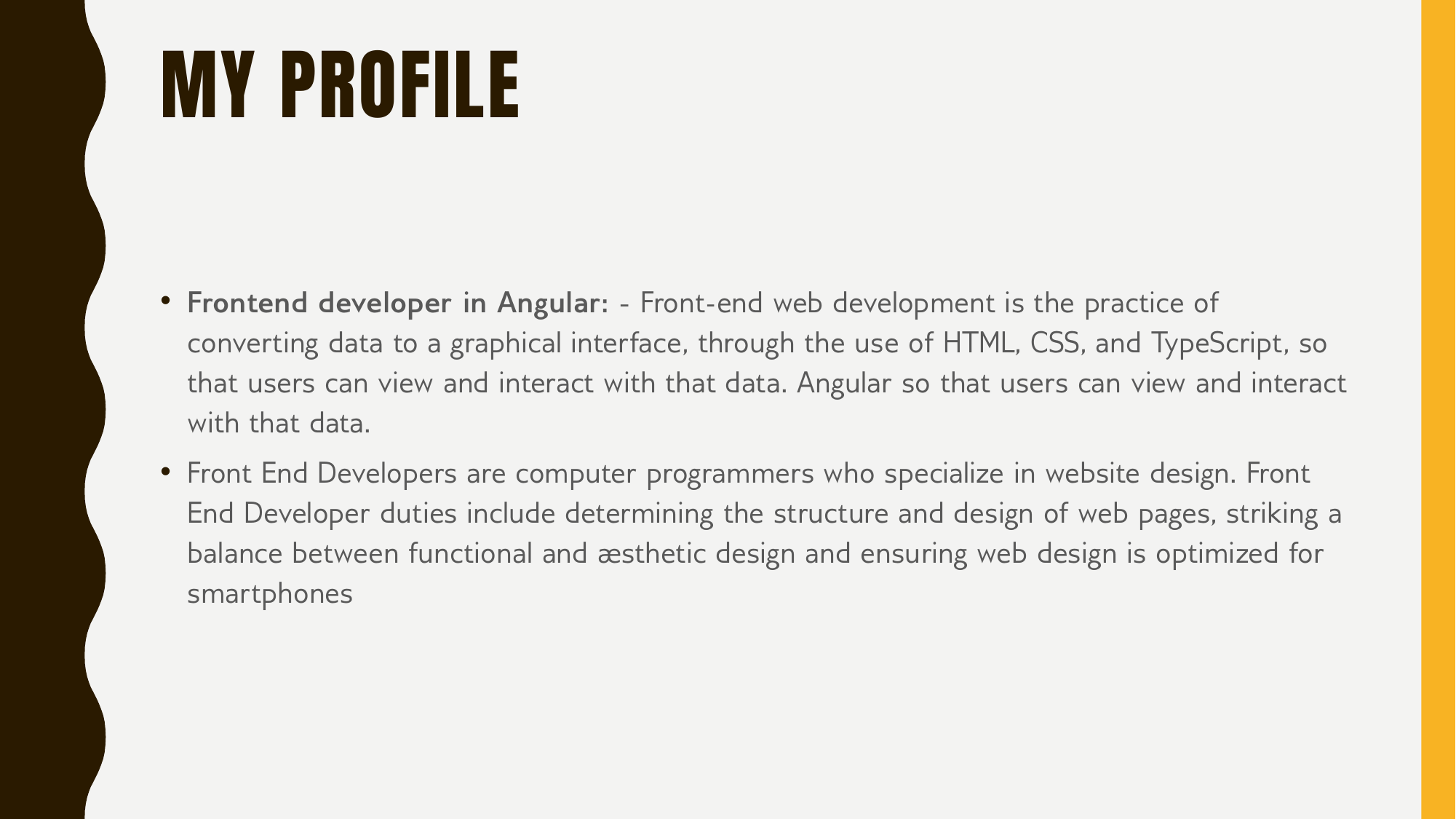

# My profile
Frontend developer in Angular: - Front-end web development is the practice of converting data to a graphical interface, through the use of HTML, CSS, and TypeScript, so that users can view and interact with that data. Angular so that users can view and interact with that data.
Front End Developers are computer programmers who specialize in website design. Front End Developer duties include determining the structure and design of web pages, striking a balance between functional and aesthetic design and ensuring web design is optimized for smartphones